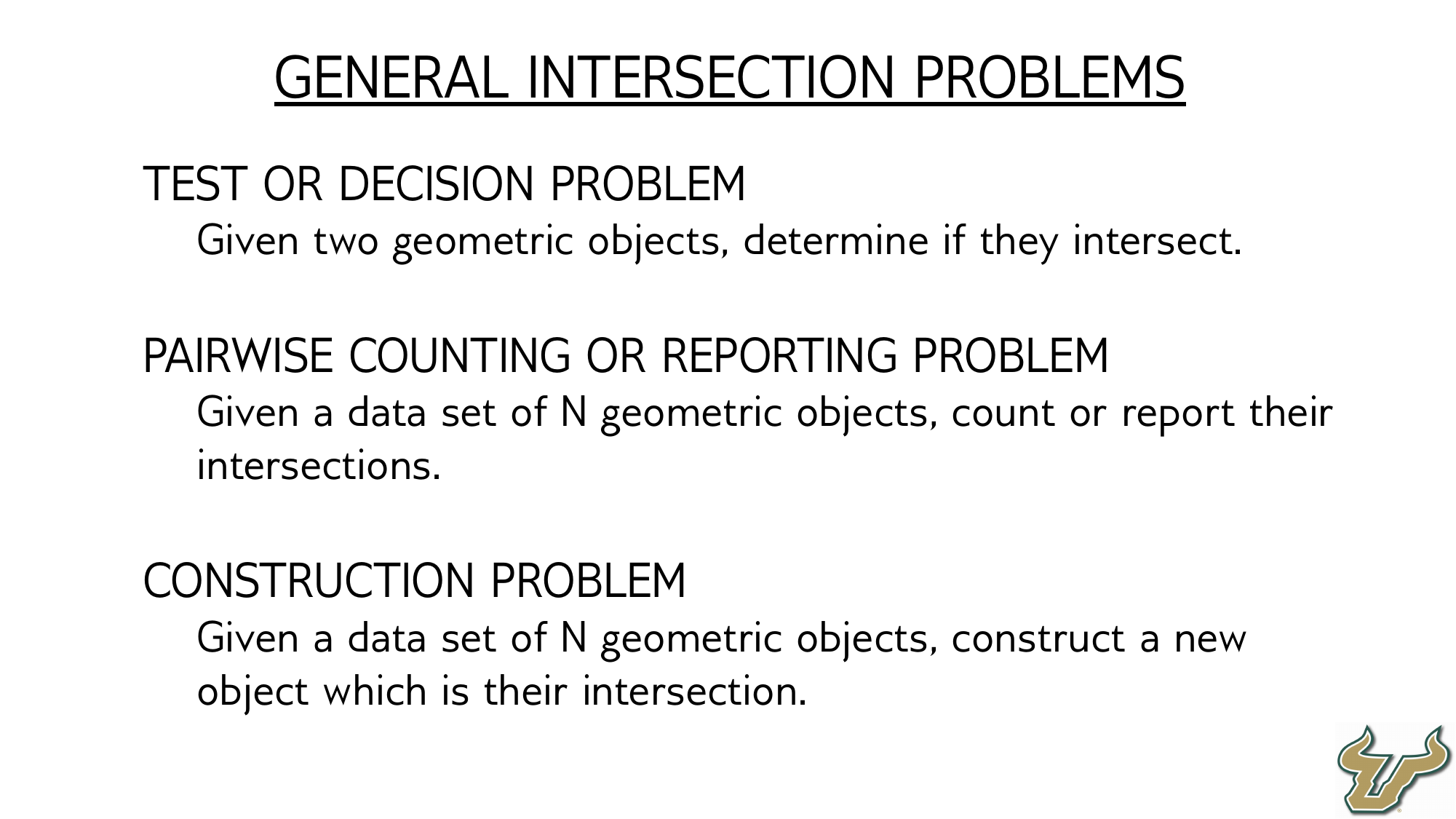

General intersection problems
Test or decision problem
Given two geometric objects, determine if they intersect.

Pairwise counting or reporting problem
Given a data set of N geometric objects, count or report their intersections.

Construction problem
Given a data set of N geometric objects, construct a new object which is their intersection.